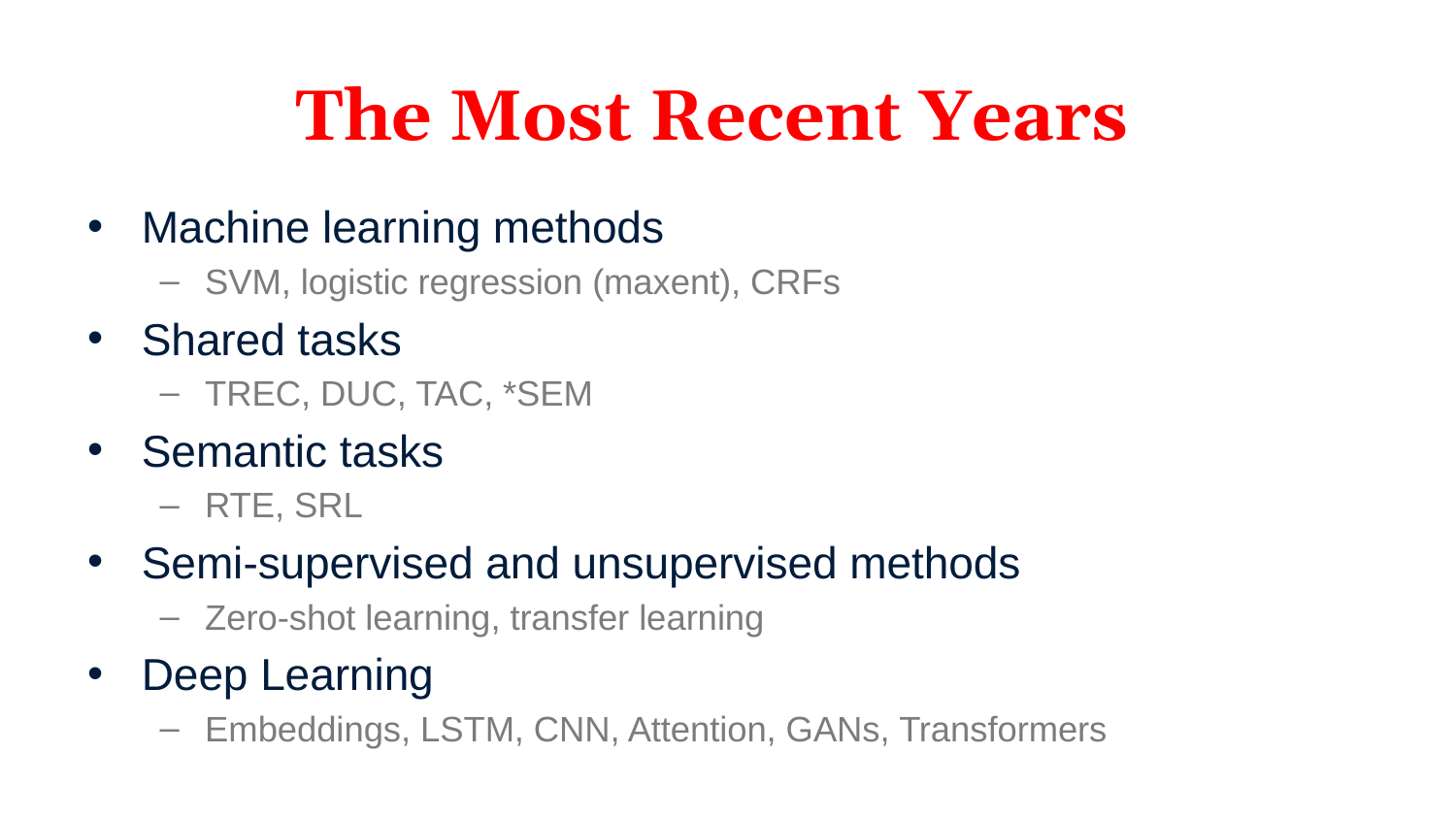

# The Most Recent Years
Machine learning methods
SVM, logistic regression (maxent), CRFs
Shared tasks
TREC, DUC, TAC, *SEM
Semantic tasks
RTE, SRL
Semi-supervised and unsupervised methods
Zero-shot learning, transfer learning
Deep Learning
Embeddings, LSTM, CNN, Attention, GANs, Transformers